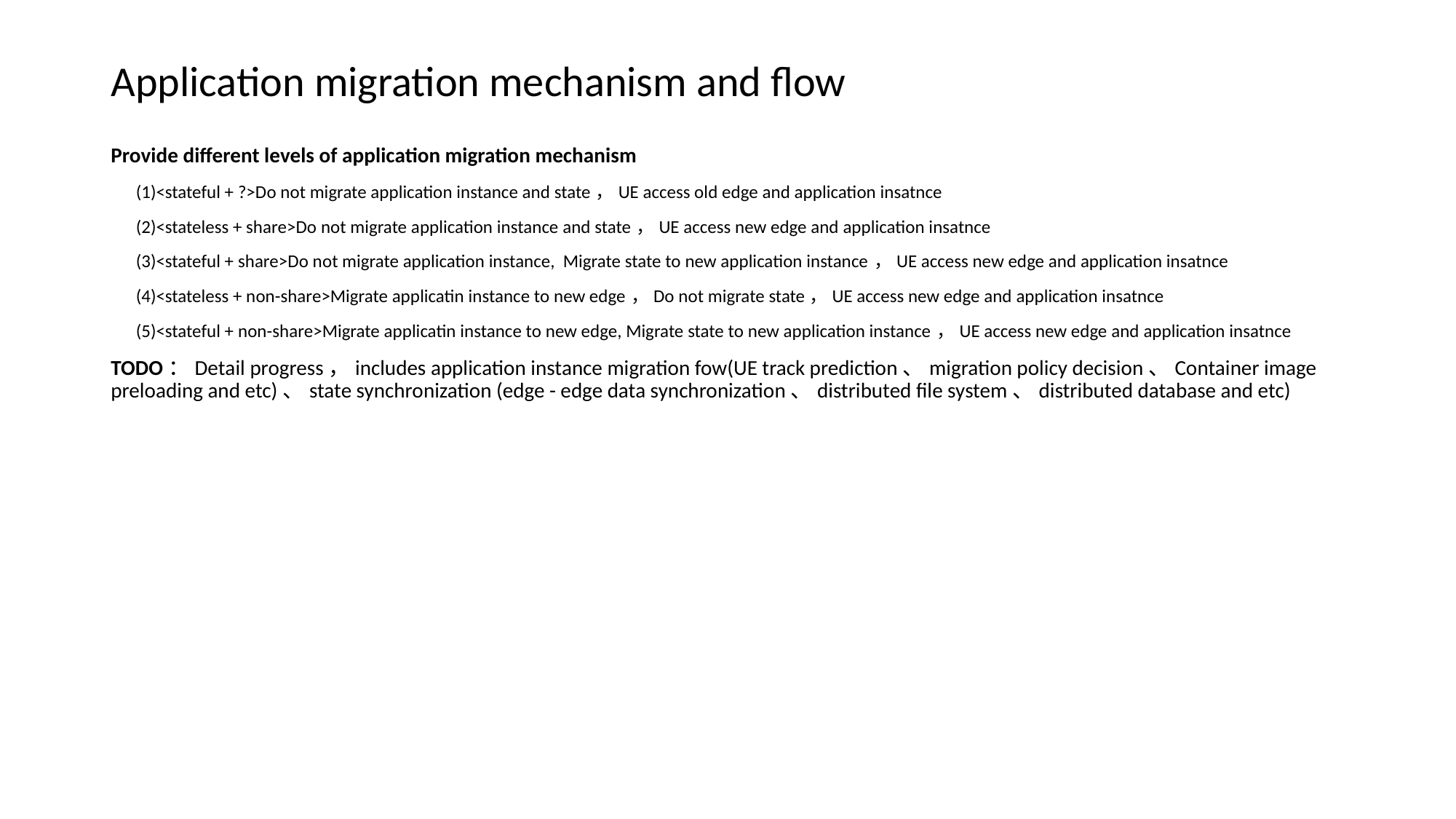

# Application migration mechanism and flow
Provide different levels of application migration mechanism
      (1)<stateful + ?>Do not migrate application instance and state，UE access old edge and application insatnce
      (2)<stateless + share>Do not migrate application instance and state，UE access new edge and application insatnce
      (3)<stateful + share>Do not migrate application instance,  Migrate state to new application instance，UE access new edge and application insatnce
      (4)<stateless + non-share>Migrate applicatin instance to new edge，Do not migrate state，UE access new edge and application insatnce
      (5)<stateful + non-share>Migrate applicatin instance to new edge, Migrate state to new application instance，UE access new edge and application insatnce
TODO：Detail progress，includes application instance migration fow(UE track prediction、migration policy decision、Container image preloading and etc)、state synchronization (edge - edge data synchronization、distributed file system、distributed database and etc)